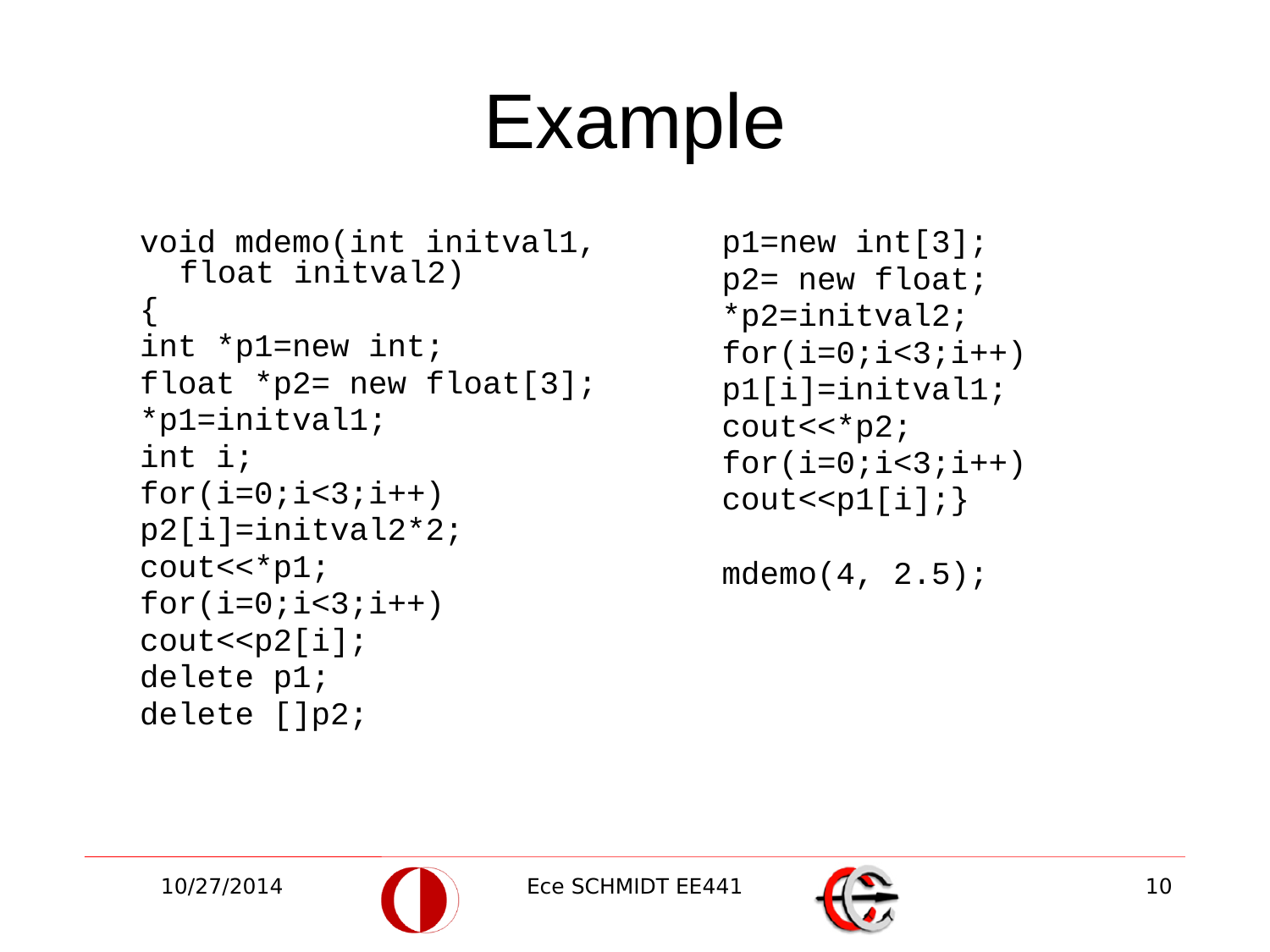

# Example
void mdemo(int initval1, float initval2)
{
int *p1=new int;
float *p2= new float[3];
*p1=initval1;
int i;
for(i=0;i<3;i++)
p2[i]=initval2*2;
cout<<*p1;
for(i=0;i<3;i++)
cout<<p2[i];
delete p1;
delete []p2;

p1=new int[3];
p2= new float;
*p2=initval2;
for(i=0;i<3;i++)
p1[i]=initval1;
cout<<*p2;
for(i=0;i<3;i++)
cout<<p1[i];}

mdemo(4, 2.5);

10/27/2014
Ece SCHMIDT EE441
10